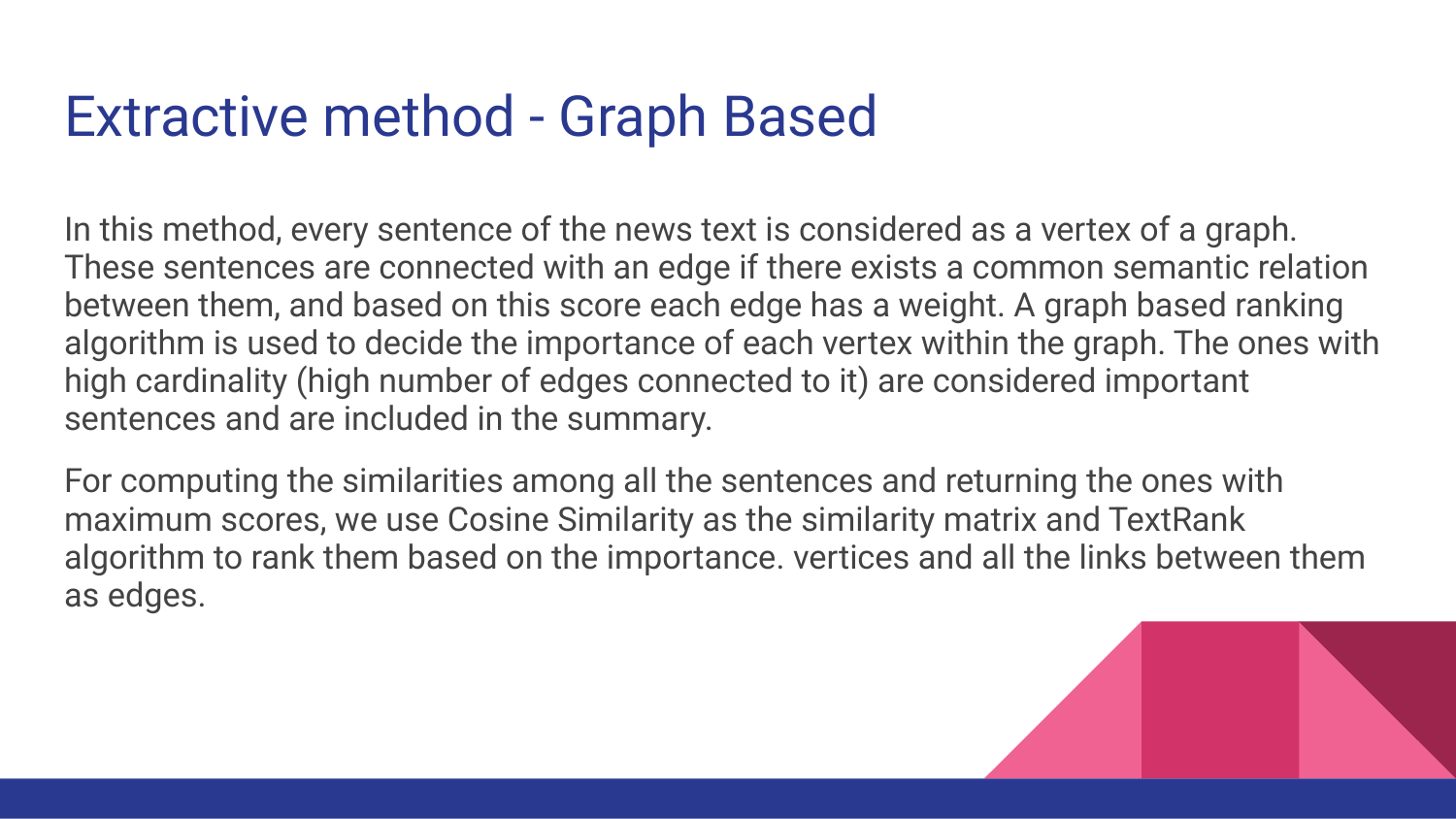

# Extractive method - Graph Based
In this method, every sentence of the news text is considered as a vertex of a graph. These sentences are connected with an edge if there exists a common semantic relation between them, and based on this score each edge has a weight. A graph based ranking algorithm is used to decide the importance of each vertex within the graph. The ones with high cardinality (high number of edges connected to it) are considered important sentences and are included in the summary.
For computing the similarities among all the sentences and returning the ones with maximum scores, we use Cosine Similarity as the similarity matrix and TextRank algorithm to rank them based on the importance. vertices and all the links between them as edges.